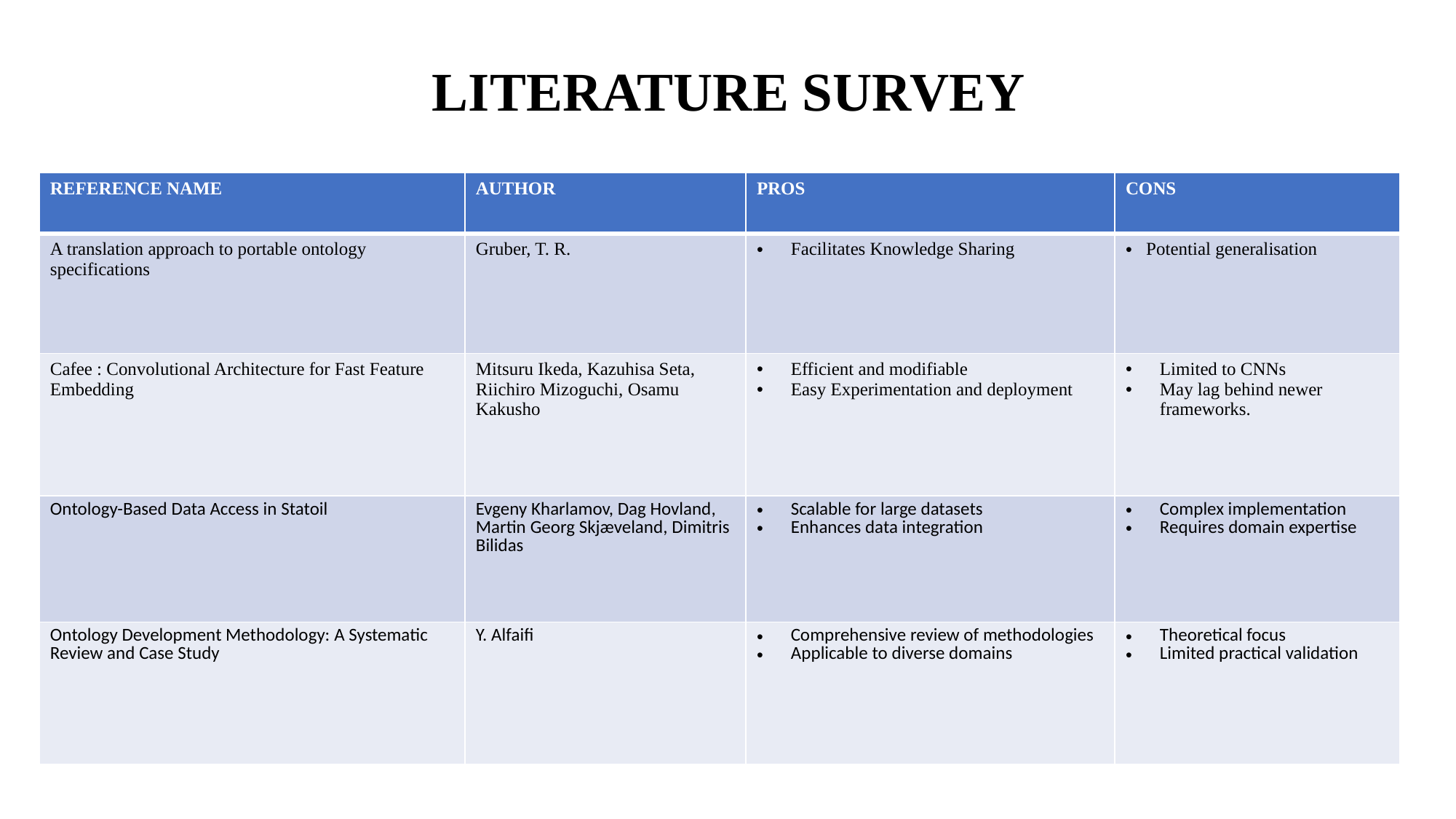

# LITERATURE SURVEY
| REFERENCE NAME | AUTHOR | PROS | CONS |
| --- | --- | --- | --- |
| A translation approach to portable ontology specifications | Gruber, T. R. | Facilitates Knowledge Sharing | Potential generalisation |
| Cafee : Convolutional Architecture for Fast Feature Embedding | Mitsuru Ikeda, Kazuhisa Seta, Riichiro Mizoguchi, Osamu Kakusho | Efficient and modifiable Easy Experimentation and deployment | Limited to CNNs May lag behind newer frameworks. |
| Ontology-Based Data Access in Statoil | Evgeny Kharlamov, Dag Hovland, Martin Georg Skjæveland, Dimitris Bilidas | Scalable for large datasets Enhances data integration | Complex implementation Requires domain expertise |
| Ontology Development Methodology: A Systematic Review and Case Study | Y. Alfaifi | Comprehensive review of methodologies Applicable to diverse domains | Theoretical focus Limited practical validation |